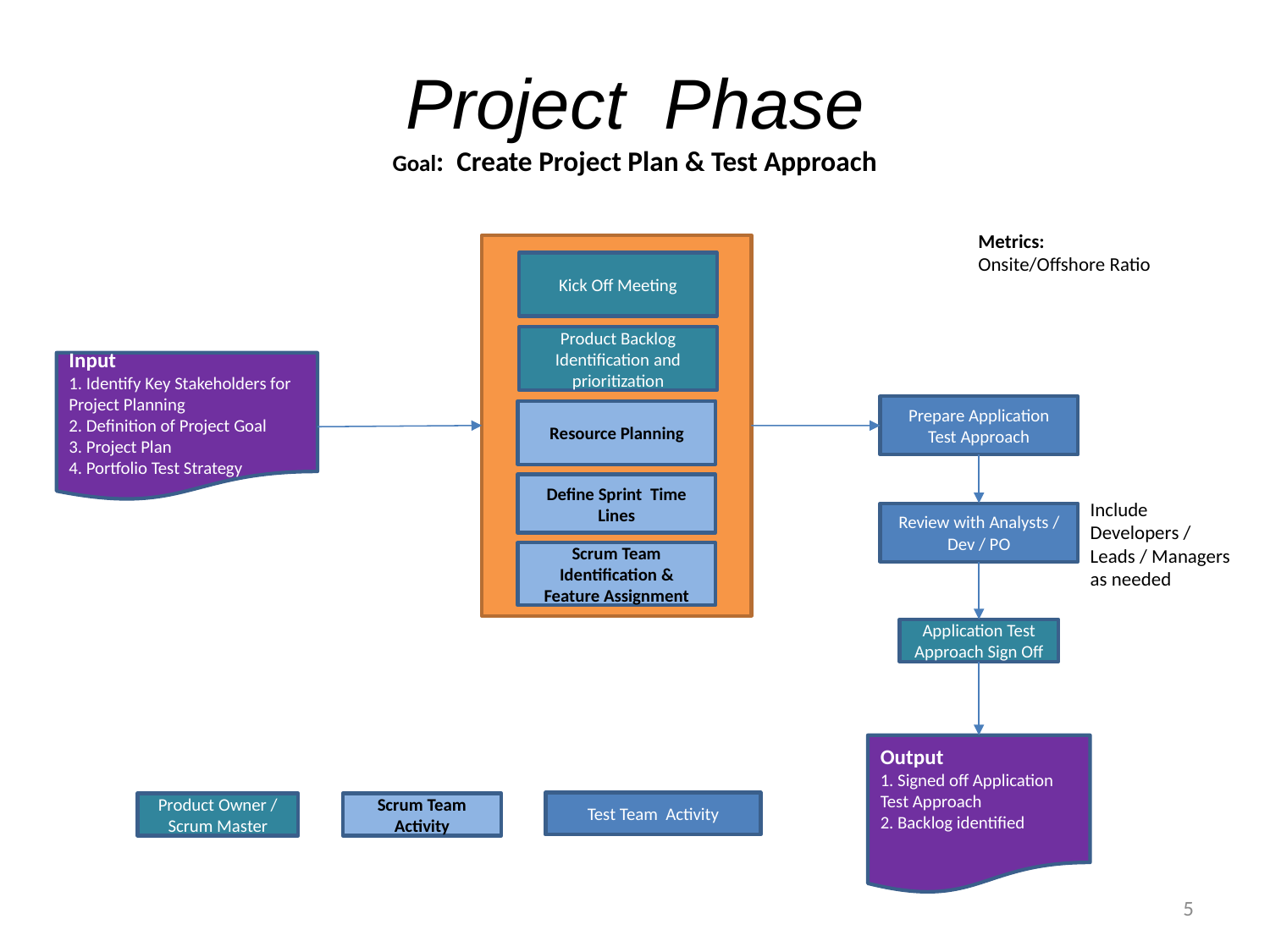

# Project  Phase Goal:  Create Project Plan & Test Approach
Metrics:
Onsite/Offshore Ratio

Kick Off Meeting
Product Backlog Identification and prioritization
Resource Planning
Define Sprint  Time Lines
Scrum Team Identification & Feature Assignment
Input
1. Identify Key Stakeholders for Project Planning
2. Definition of Project Goal
3. Project Plan
4. Portfolio Test Strategy
Prepare Application Test Approach
Include Developers / Leads / Managers as needed
Review with Analysts / Dev / PO
Application Test Approach Sign Off
Output
1. Signed off Application Test Approach
2. Backlog identified

Test Team  Activity
Product Owner / Scrum Master
Scrum Team Activity
5